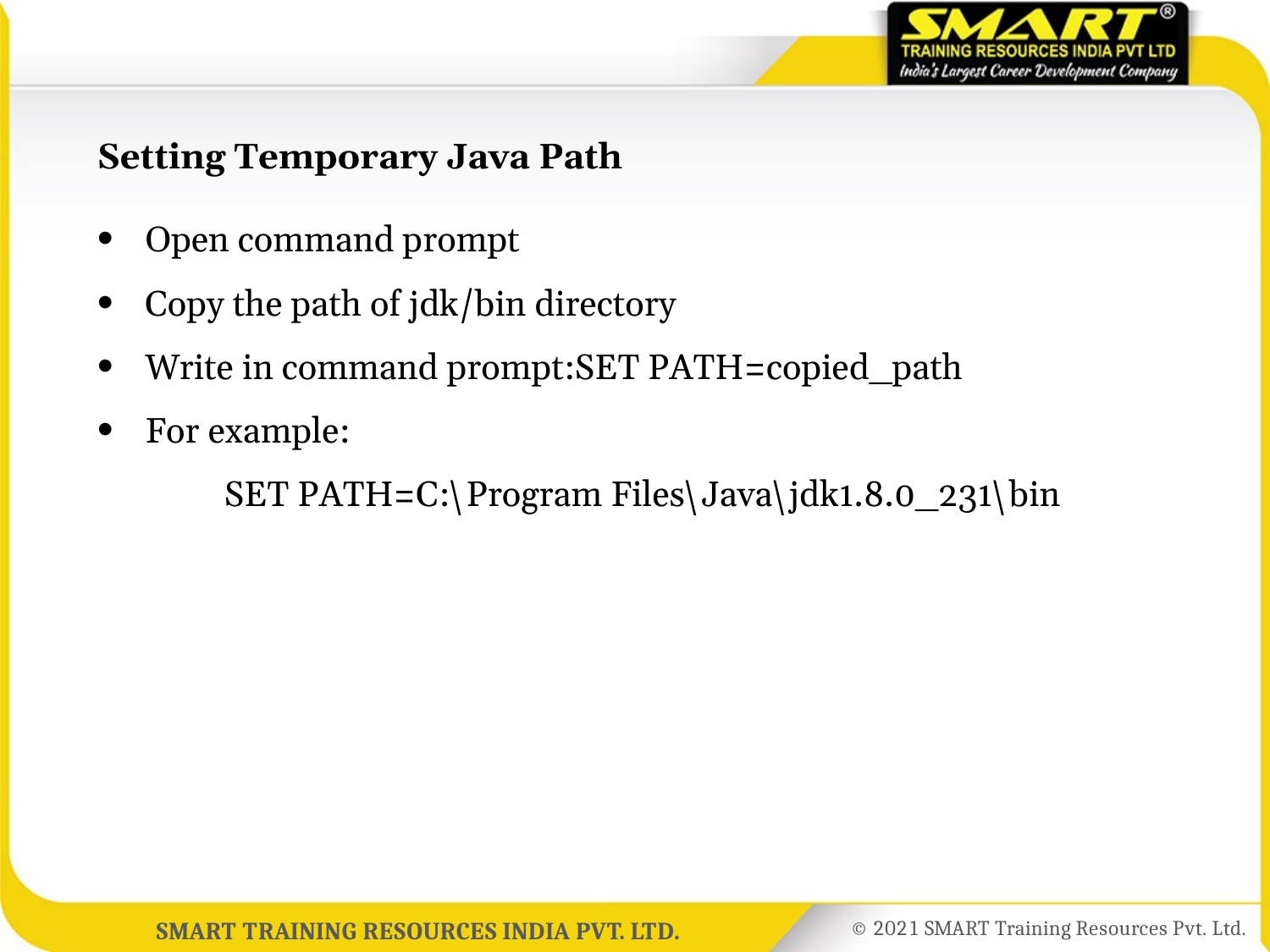

# Setting Temporary Java Path
Open command prompt
Copy the path of jdk/bin directory
Write in command prompt:SET PATH=copied_path
For example:
	SET PATH=C:\Program Files\Java\jdk1.8.0_231\bin